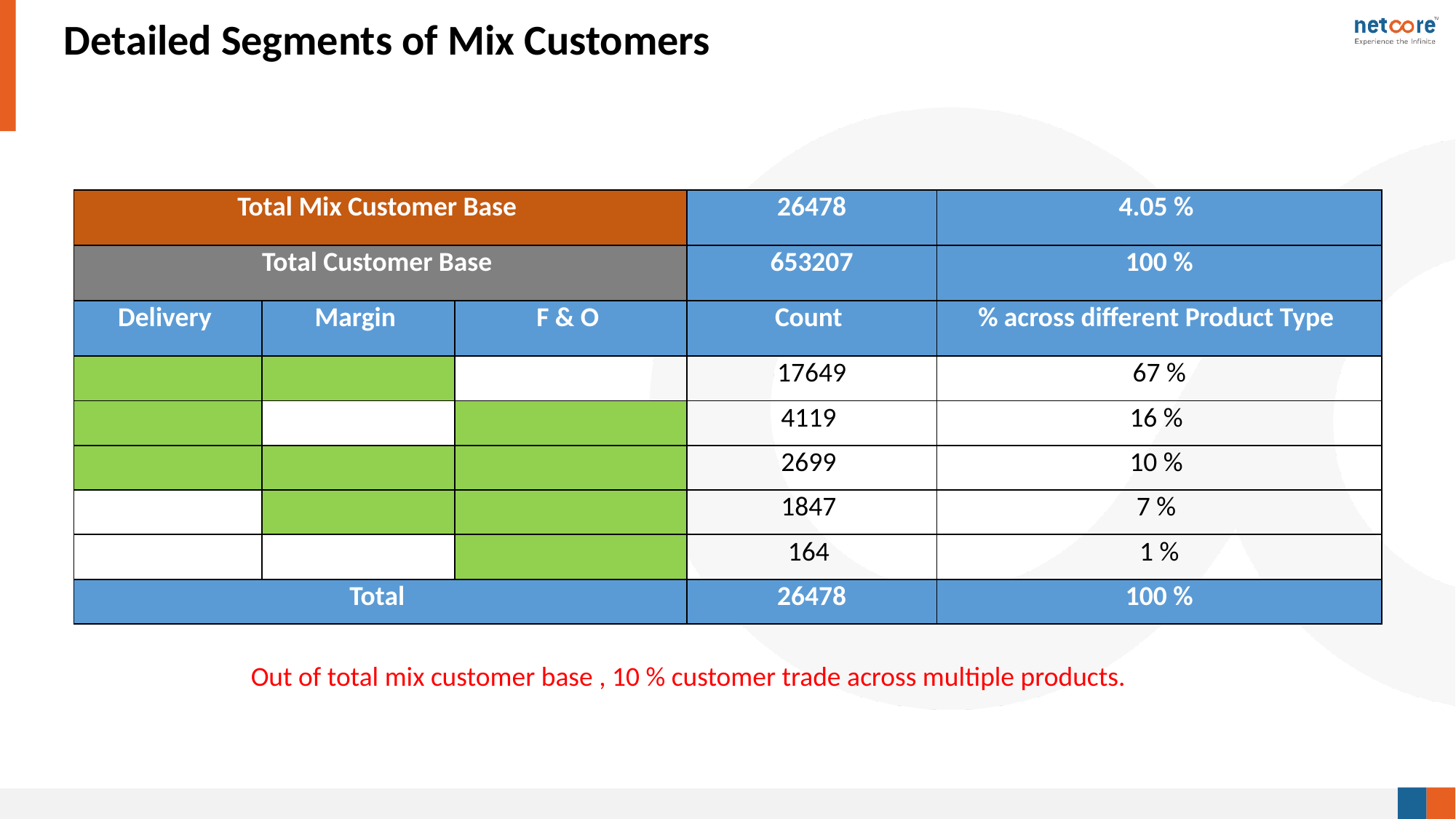

# Detailed Segments of Mix Customers
| Total Mix Customer Base |  |  | 26478 | 4.05 % |
| --- | --- | --- | --- | --- |
| Total Customer Base |  |  | 653207 | 100 % |
| Delivery | Margin | F & O | Count | % across different Product Type |
|  |  |  | 17649 | 67 % |
|  |  |  | 4119 | 16 % |
|  |  |  | 2699 | 10 % |
|  |  |  | 1847 | 7 % |
|  |  |  | 164 | 1 % |
| Total |  |  | 26478 | 100 % |
Out of total mix customer base , 10 % customer trade across multiple products.